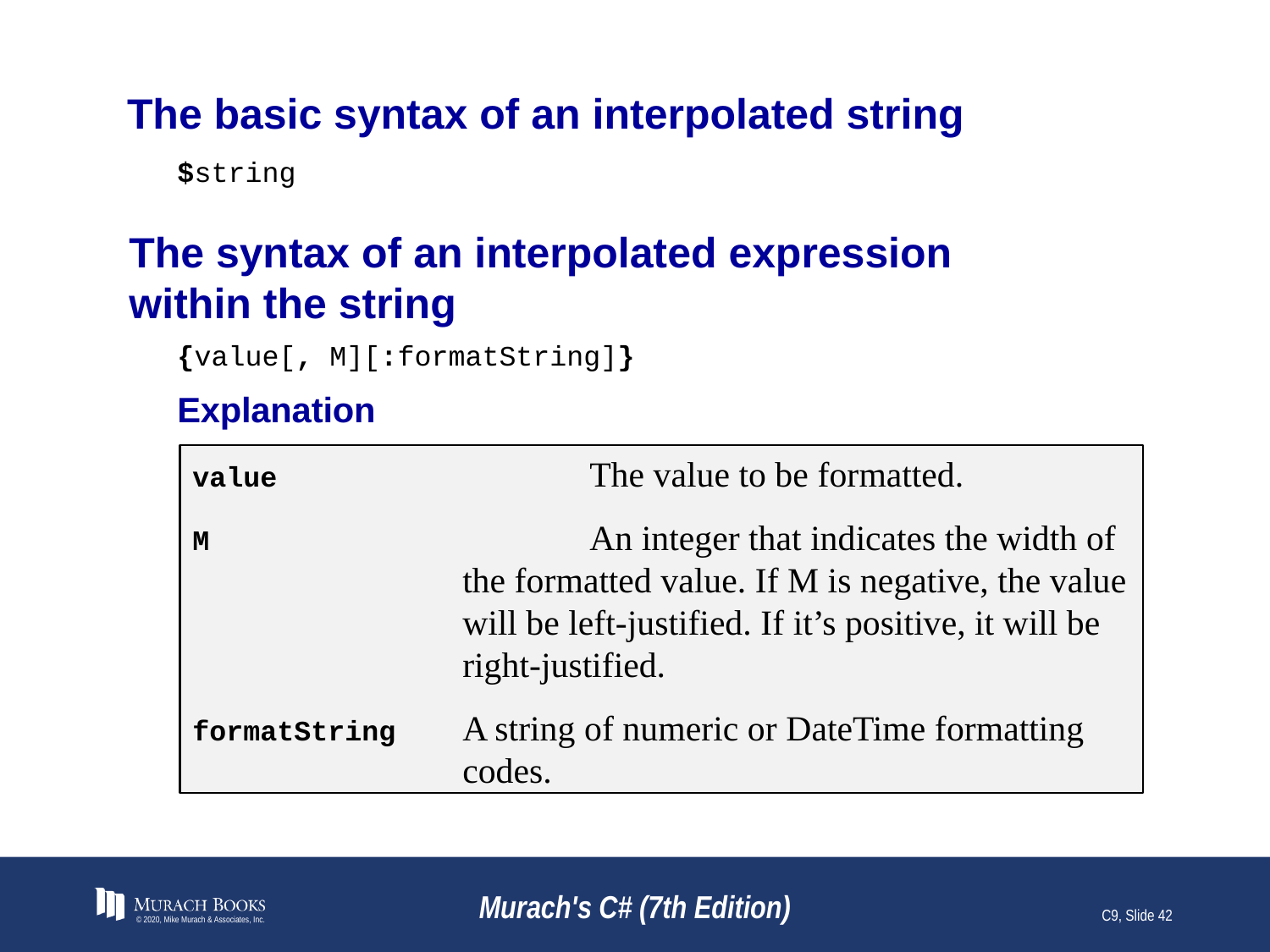

# The basic syntax of an interpolated string
$string
The syntax of an interpolated expression
within the string
{value[, M][:formatString]}
Explanation

value		The value to be formatted.
M		An integer that indicates the width of the formatted value. If M is negative, the value will be left-justified. If it’s positive, it will be right-justified.
formatString	A string of numeric or DateTime formatting codes.

© 2020, Mike Murach & Associates, Inc.
Murach's C# (7th Edition)

C9, Slide 42